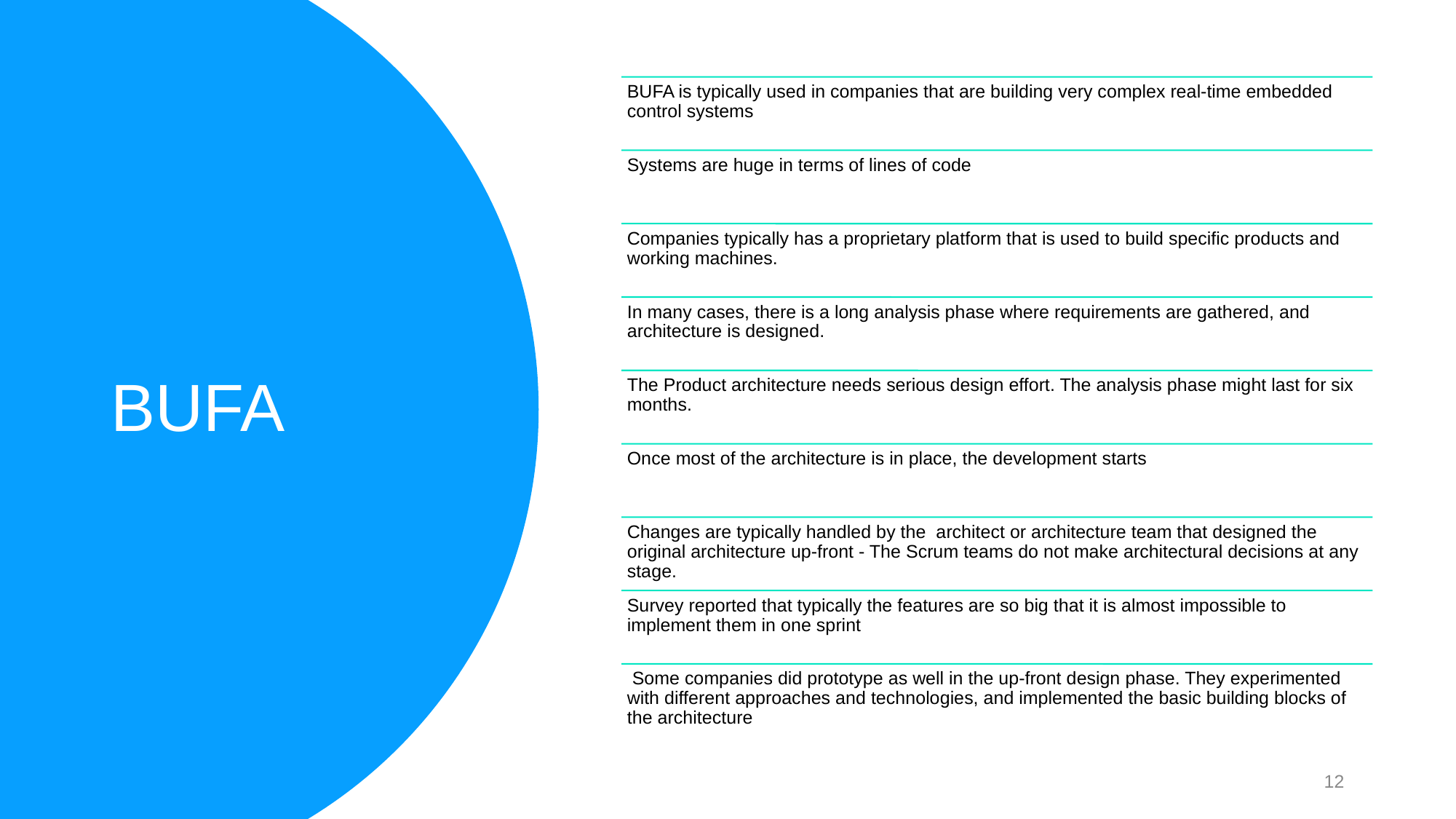

BUFA is typically used in companies that are building very complex real-time embedded control systems
Systems are huge in terms of lines of code
Companies typically has a proprietary platform that is used to build specific products and working machines.
In many cases, there is a long analysis phase where requirements are gathered, and architecture is designed.
The Product architecture needs serious design effort. The analysis phase might last for six months.
Once most of the architecture is in place, the development starts
Changes are typically handled by the  architect or architecture team that designed the original architecture up-front - The Scrum teams do not make architectural decisions at any stage.
Survey reported that typically the features are so big that it is almost impossible to implement them in one sprint
 Some companies did prototype as well in the up-front design phase. They experimented with different approaches and technologies, and implemented the basic building blocks of the architecture
# BUFA
12